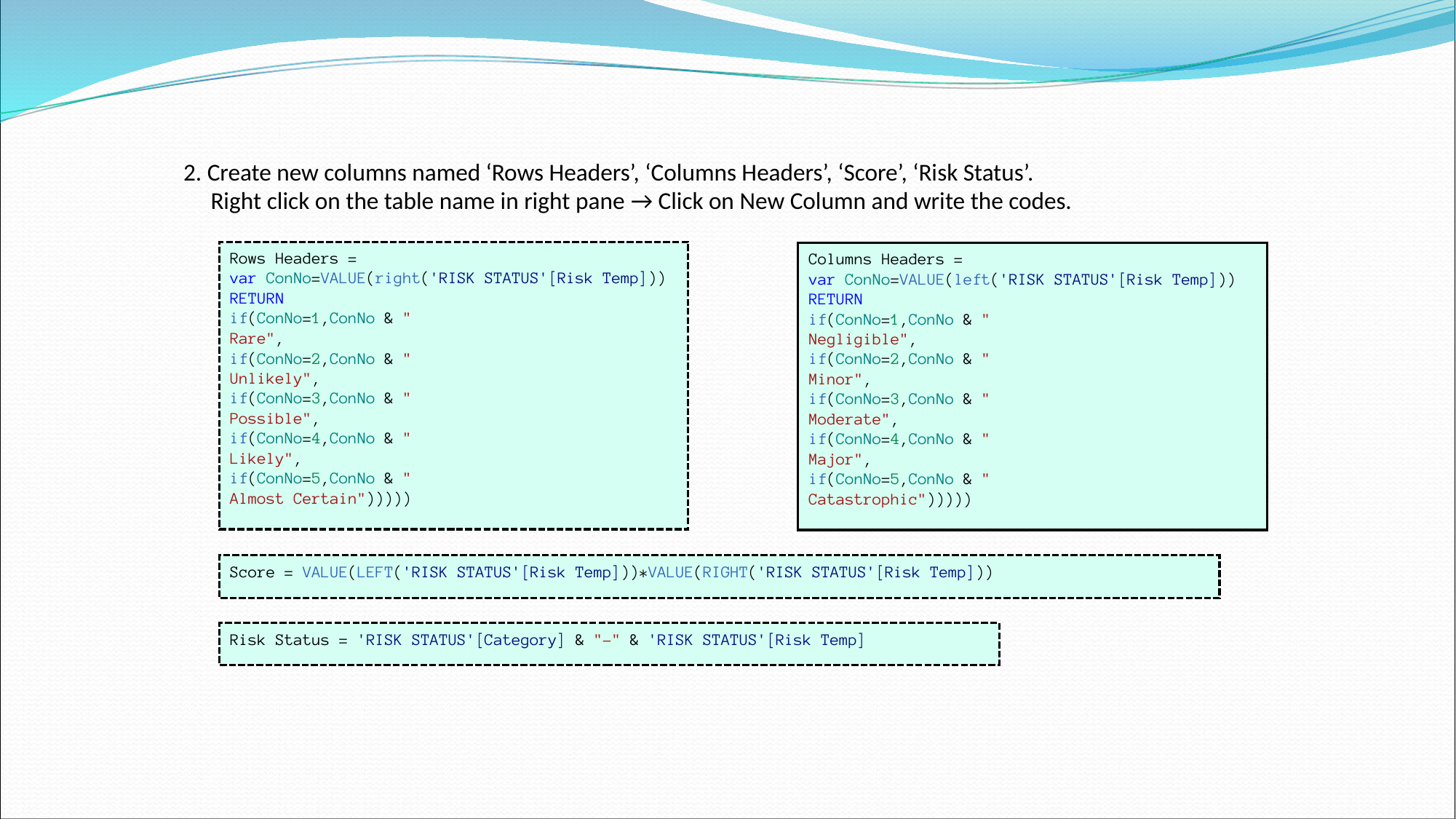

2. Create new columns named ‘Rows Headers’, ‘Columns Headers’, ‘Score’, ‘Risk Status’.
          Right click on the table name in right pane → Click on New Column and write the codes.
Rows Headers =
var ConNo=VALUE(right('RISK STATUS'[Risk Temp]))
RETURN
if(ConNo=1,ConNo & "
Rare",
if(ConNo=2,ConNo & "
Unlikely",
if(ConNo=3,ConNo & "
Possible",
if(ConNo=4,ConNo & "
Likely",
if(ConNo=5,ConNo & "
Almost Certain")))))

Columns Headers =
var ConNo=VALUE(left('RISK STATUS'[Risk Temp]))
RETURN
if(ConNo=1,ConNo & "
Negligible",
if(ConNo=2,ConNo & "
Minor",
if(ConNo=3,ConNo & "
Moderate",
if(ConNo=4,ConNo & "
Major",
if(ConNo=5,ConNo & "
Catastrophic")))))
Score = VALUE(LEFT('RISK STATUS'[Risk Temp]))*VALUE(RIGHT('RISK STATUS'[Risk Temp]))
Risk Status = 'RISK STATUS'[Category] & "-" & 'RISK STATUS'[Risk Temp]